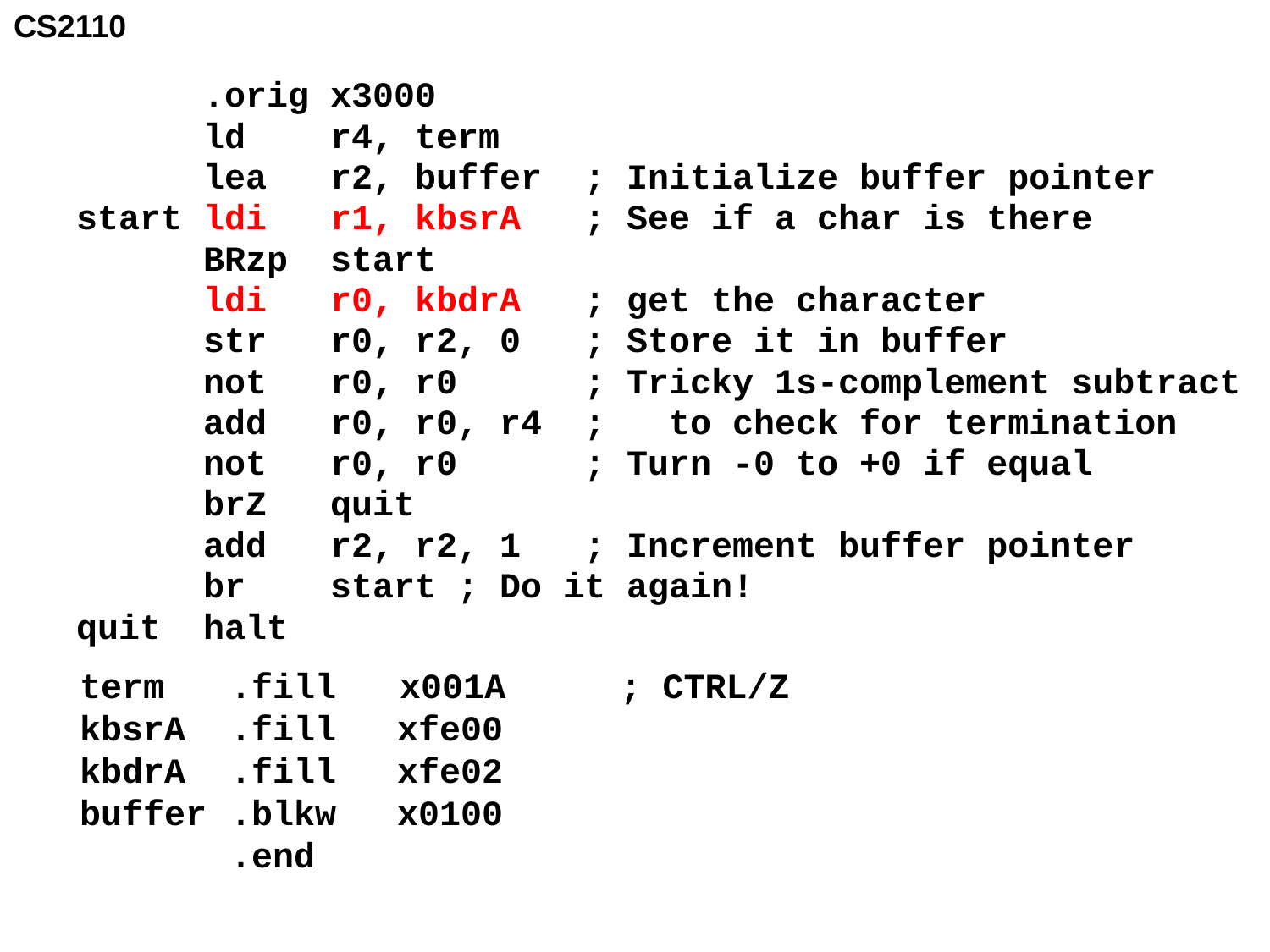

.orig x3000
	ld	r4, term
	lea	r2, buffer	; Initialize buffer pointer
start	ldi	r1, kbsrA	; See if a char is there
	BRzp	start
	ldi	r0, kbdrA	; get the character
	str	r0, r2, 0	; Store it in buffer
	not	r0, r0	; Tricky 1s-complement subtract
	add	r0, r0, r4	;   to check for termination
	not	r0, r0	; Turn -0 to +0 if equal
	brZ	quit
	add	r2, r2, 1	; Increment buffer pointer
	br	start	; Do it again!
quit	halt

term	.fill   x001A	; CTRL/Z
kbsrA	.fill	xfe00
kbdrA	.fill	xfe02
buffer	.blkw	x0100
	.end